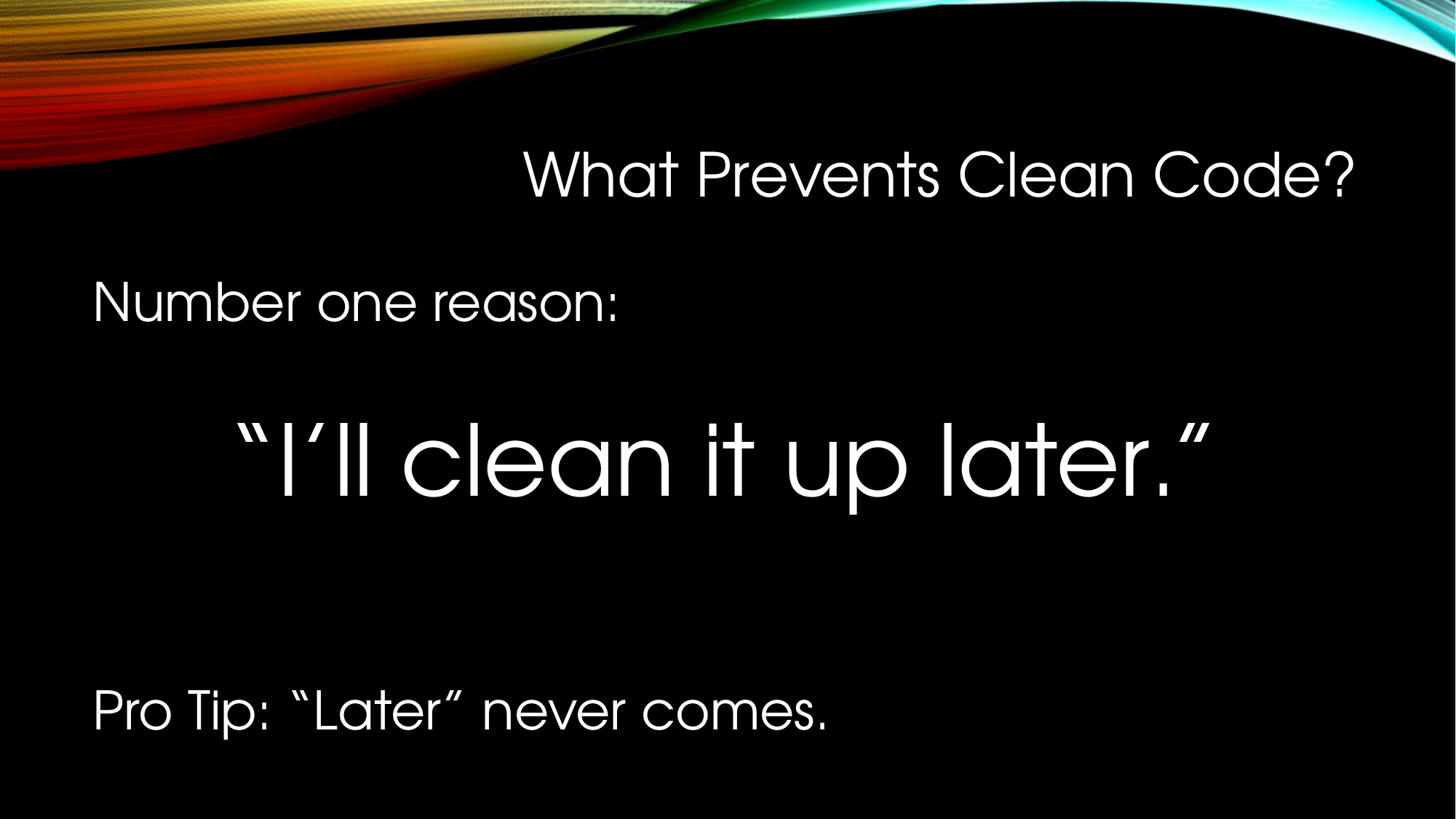

# What Prevents Clean Code?
Number one reason:

“I’ll clean it up later.”
Pro Tip: “Later” never comes.